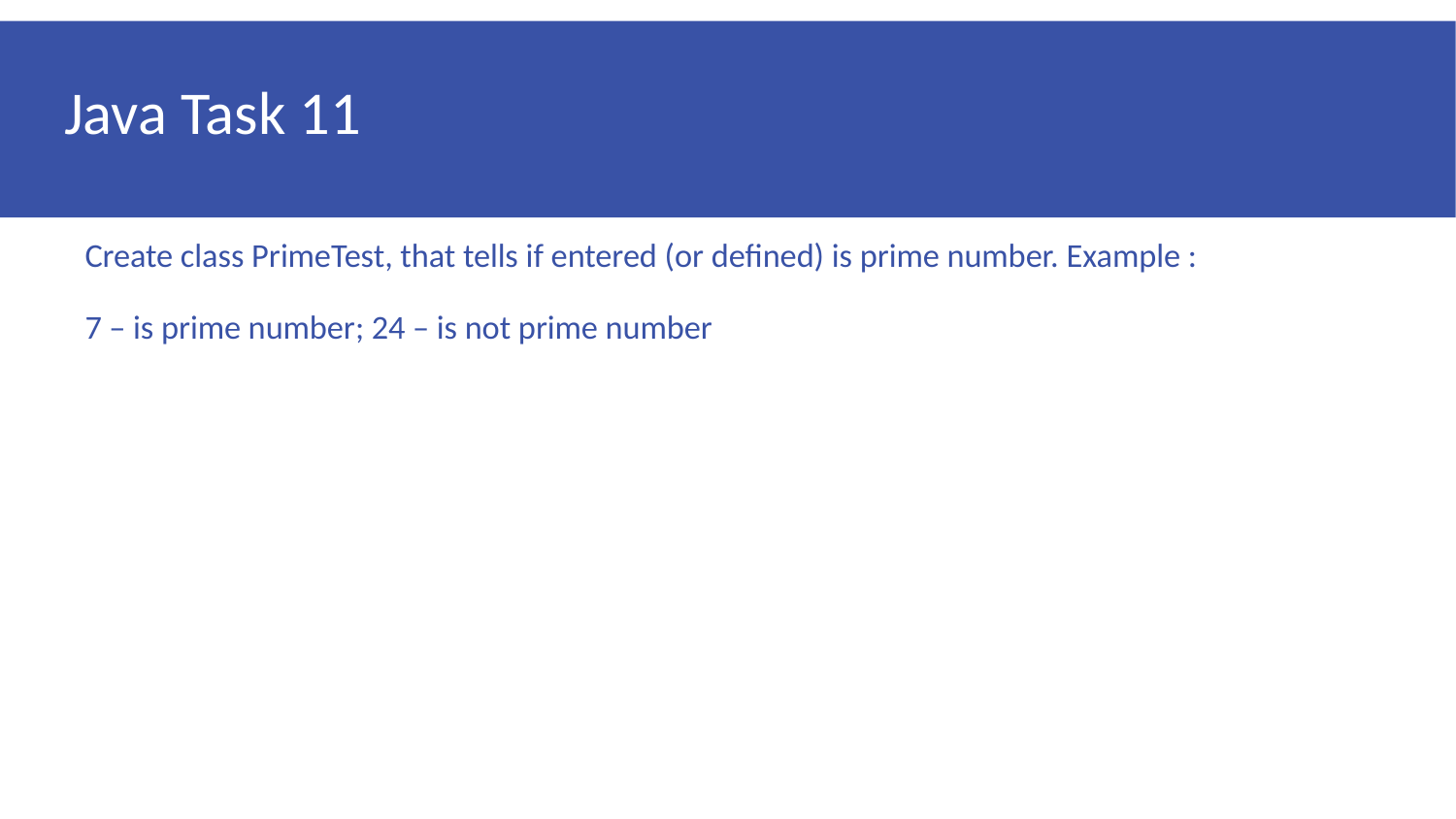

# Java Task 11

Create class PrimeTest, that tells if entered (or defined) is prime number. Example :

7 – is prime number; 24 – is not prime number